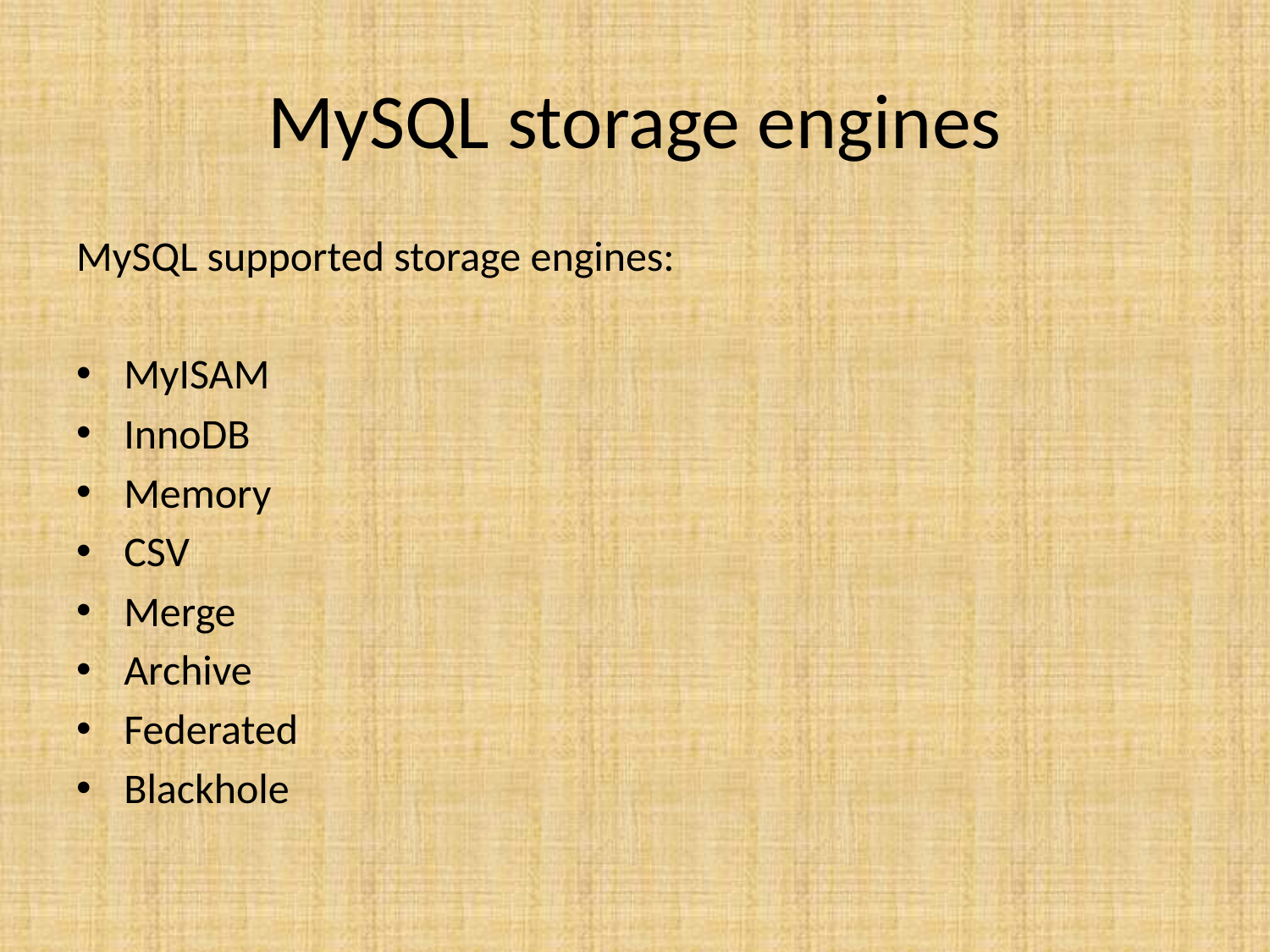

# MySQL storage engines
MySQL supported storage engines:

MyISAM
InnoDB
Memory
CSV
Merge
Archive
Federated
Blackhole